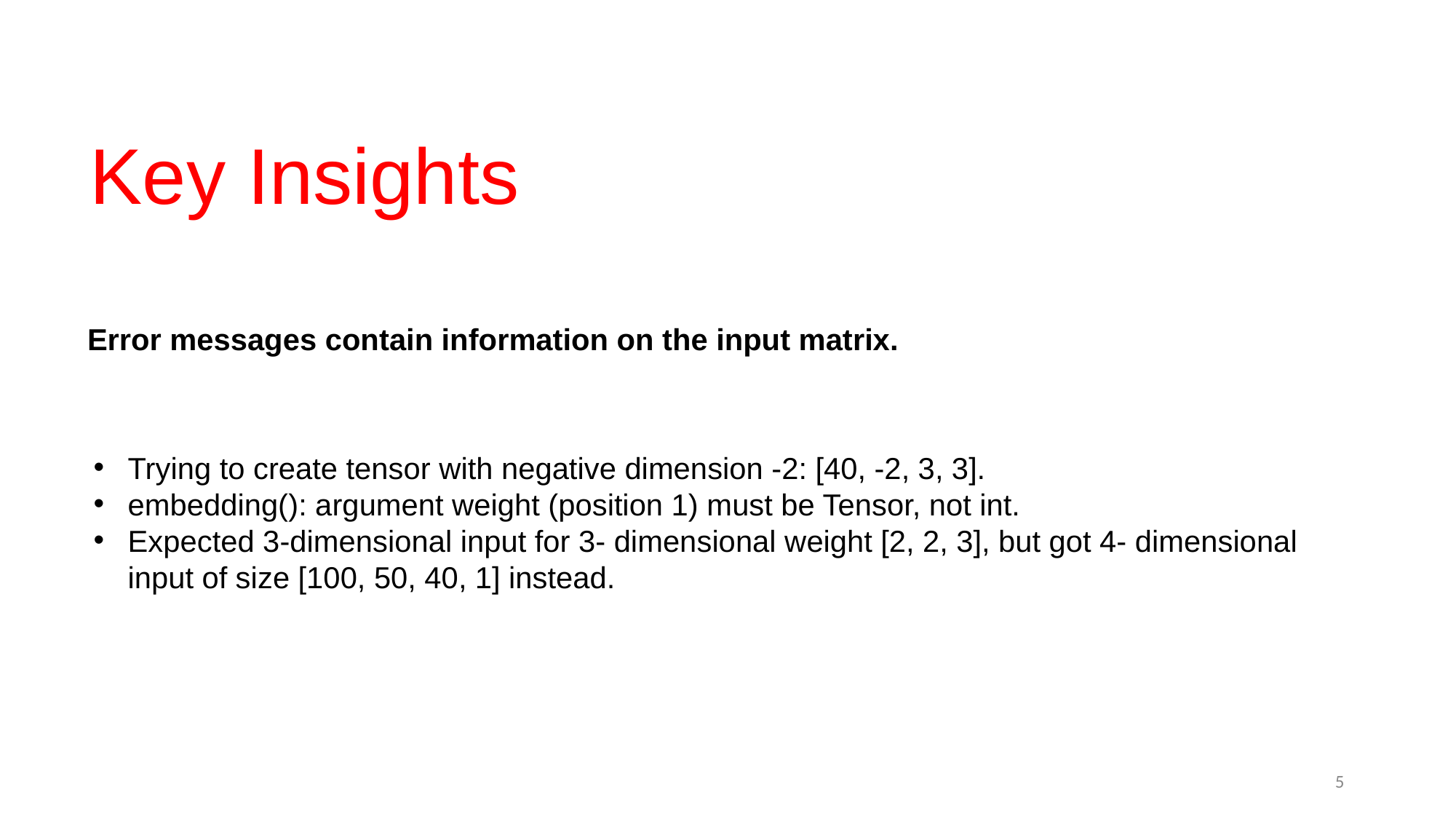

Key Insights
Error messages contain information on the input matrix.
Trying to create tensor with negative dimension -2: [40, -2, 3, 3].
embedding(): argument weight (position 1) must be Tensor, not int.
Expected 3-dimensional input for 3- dimensional weight [2, 2, 3], but got 4- dimensional input of size [100, 50, 40, 1] instead.
5